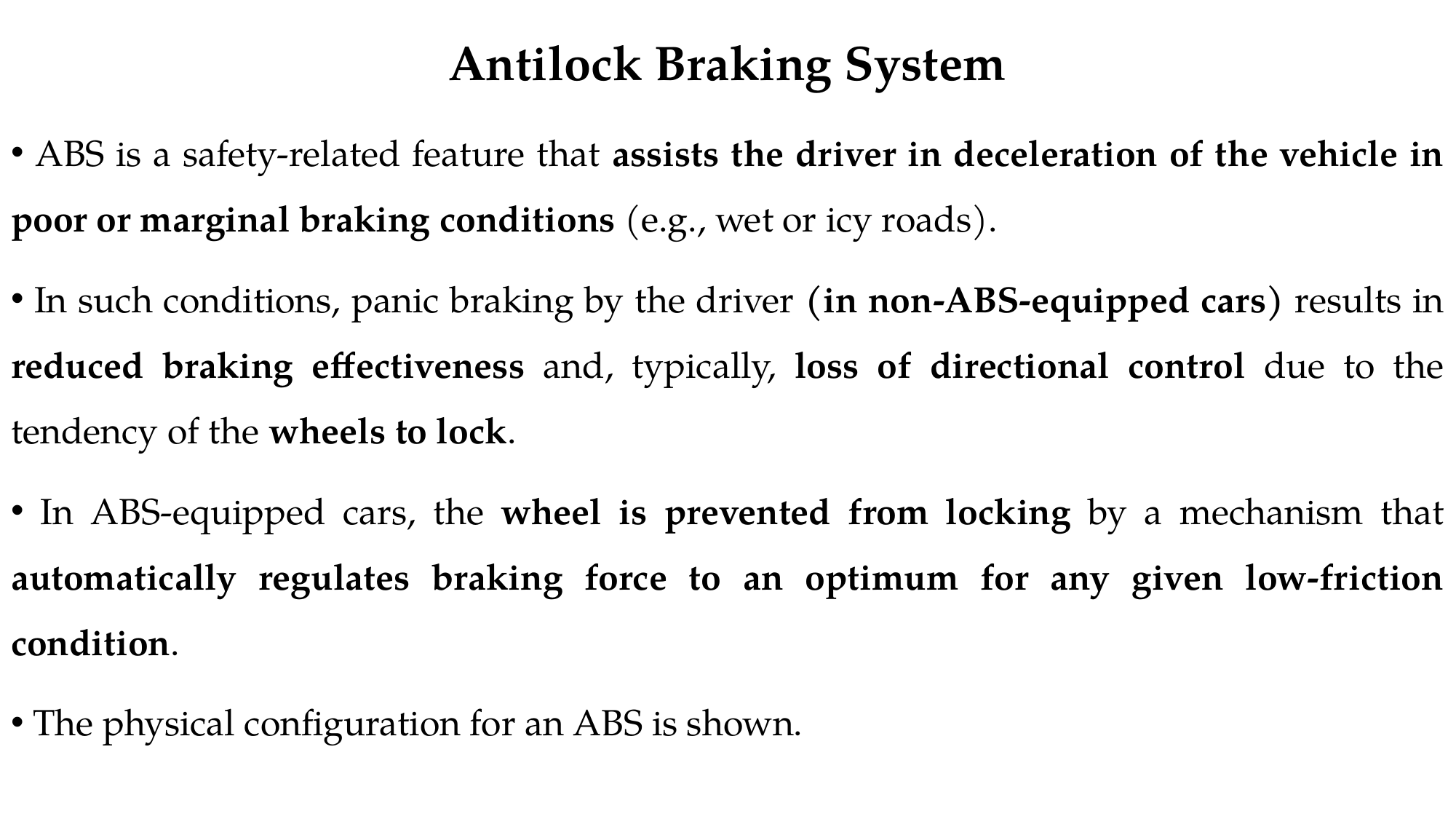

# Antilock Braking System
 ABS is a safety-related feature that assists the driver in deceleration of the vehicle in poor or marginal braking conditions (e.g., wet or icy roads).
 In such conditions, panic braking by the driver (in non-ABS-equipped cars) results in reduced braking effectiveness and, typically, loss of directional control due to the tendency of the wheels to lock.
 In ABS-equipped cars, the wheel is prevented from locking by a mechanism that automatically regulates braking force to an optimum for any given low-friction condition.
 The physical configuration for an ABS is shown.